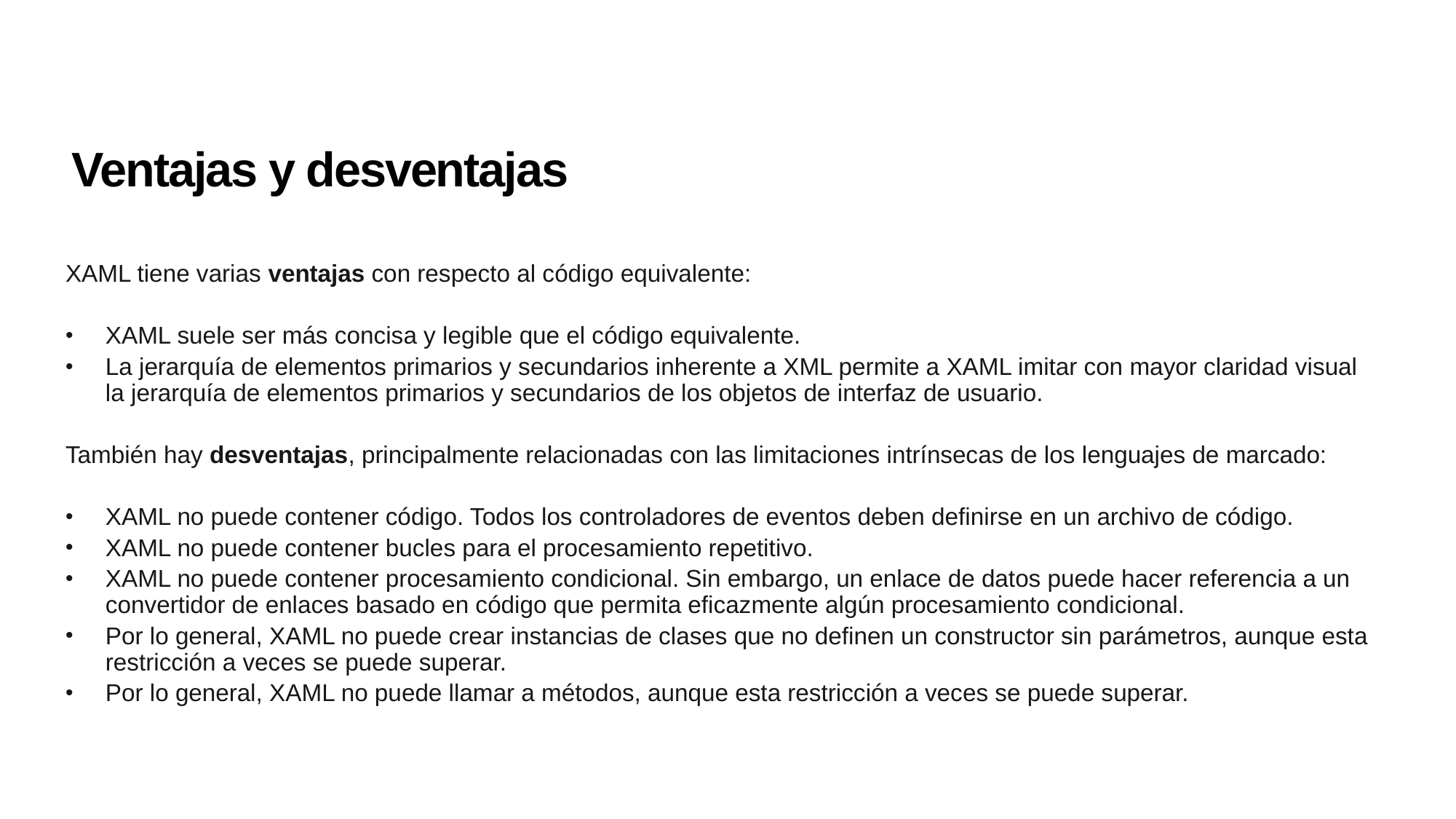

# Ventajas y desventajas
XAML tiene varias ventajas con respecto al código equivalente:

XAML suele ser más concisa y legible que el código equivalente.
La jerarquía de elementos primarios y secundarios inherente a XML permite a XAML imitar con mayor claridad visual la jerarquía de elementos primarios y secundarios de los objetos de interfaz de usuario.

También hay desventajas, principalmente relacionadas con las limitaciones intrínsecas de los lenguajes de marcado:

XAML no puede contener código. Todos los controladores de eventos deben definirse en un archivo de código.
XAML no puede contener bucles para el procesamiento repetitivo.
XAML no puede contener procesamiento condicional. Sin embargo, un enlace de datos puede hacer referencia a un convertidor de enlaces basado en código que permita eficazmente algún procesamiento condicional.
Por lo general, XAML no puede crear instancias de clases que no definen un constructor sin parámetros, aunque esta restricción a veces se puede superar.
Por lo general, XAML no puede llamar a métodos, aunque esta restricción a veces se puede superar.